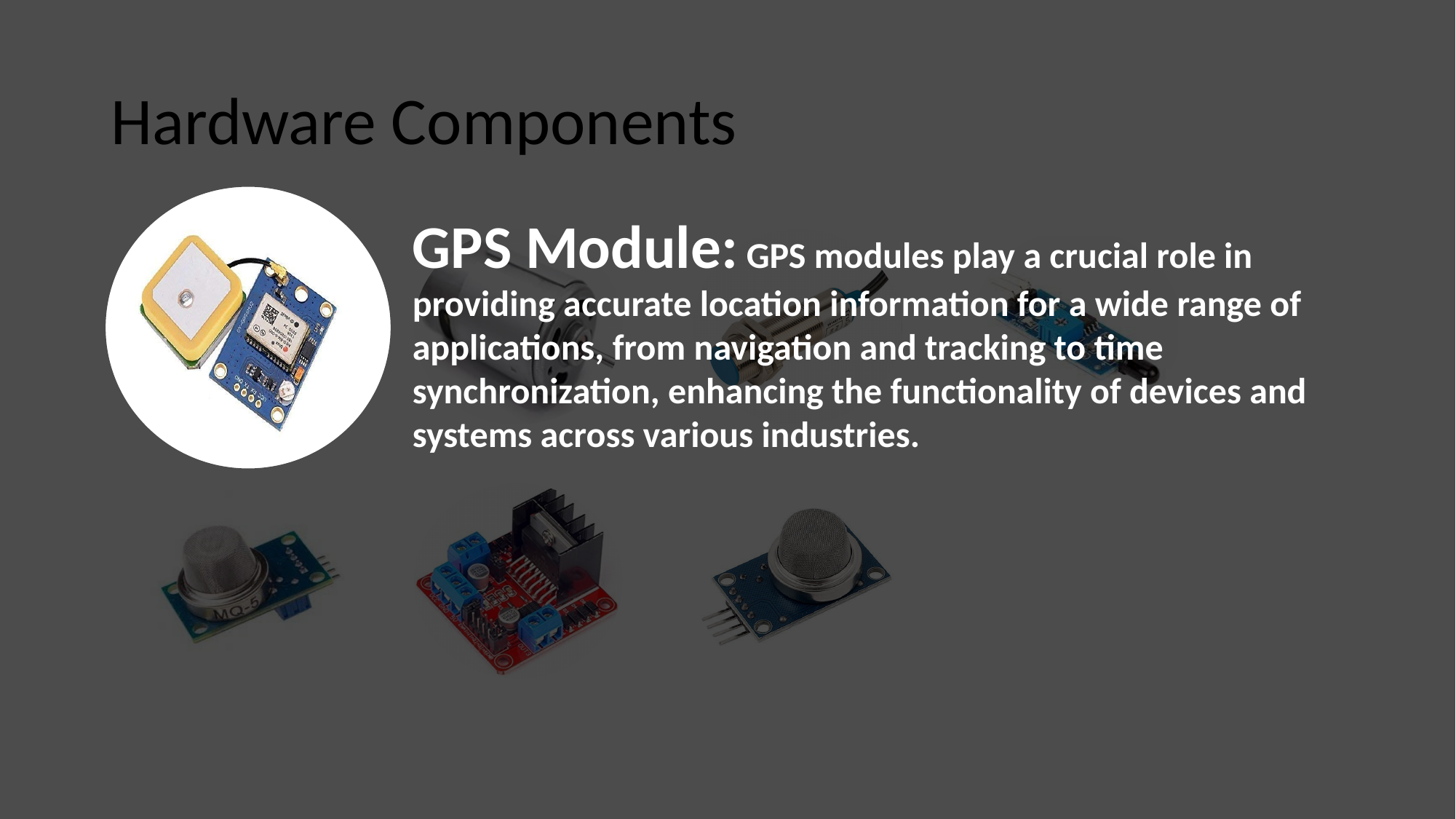

# Hardware Components
GPS Module: GPS modules play a crucial role in providing accurate location information for a wide range of applications, from navigation and tracking to time synchronization, enhancing the functionality of devices and systems across various industries.